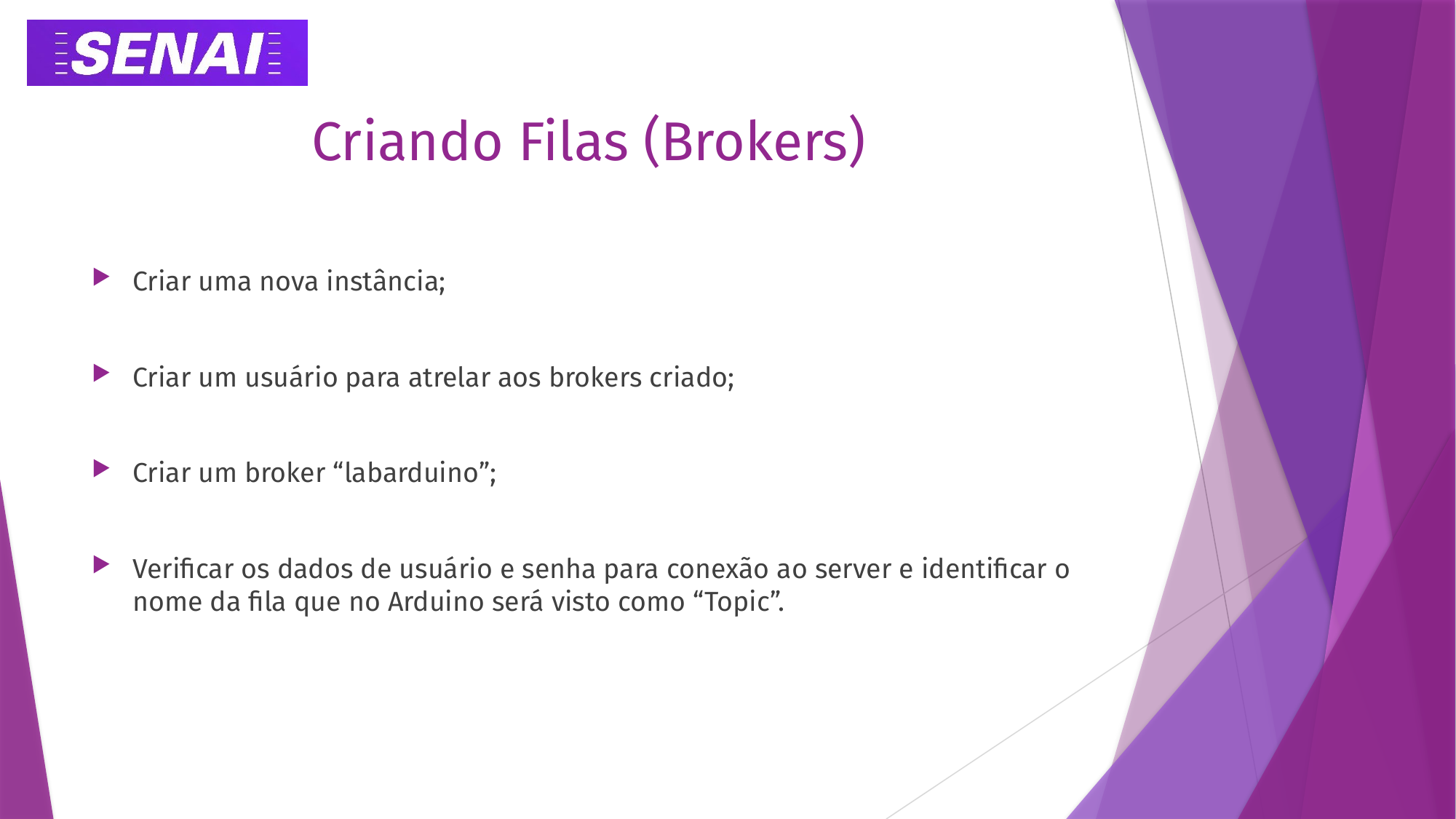

# Criando Filas (Brokers)
Criar uma nova instância;

Criar um usuário para atrelar aos brokers criado;

Criar um broker “labarduino”;

Verificar os dados de usuário e senha para conexão ao server e identificar o nome da fila que no Arduino será visto como “Topic”.